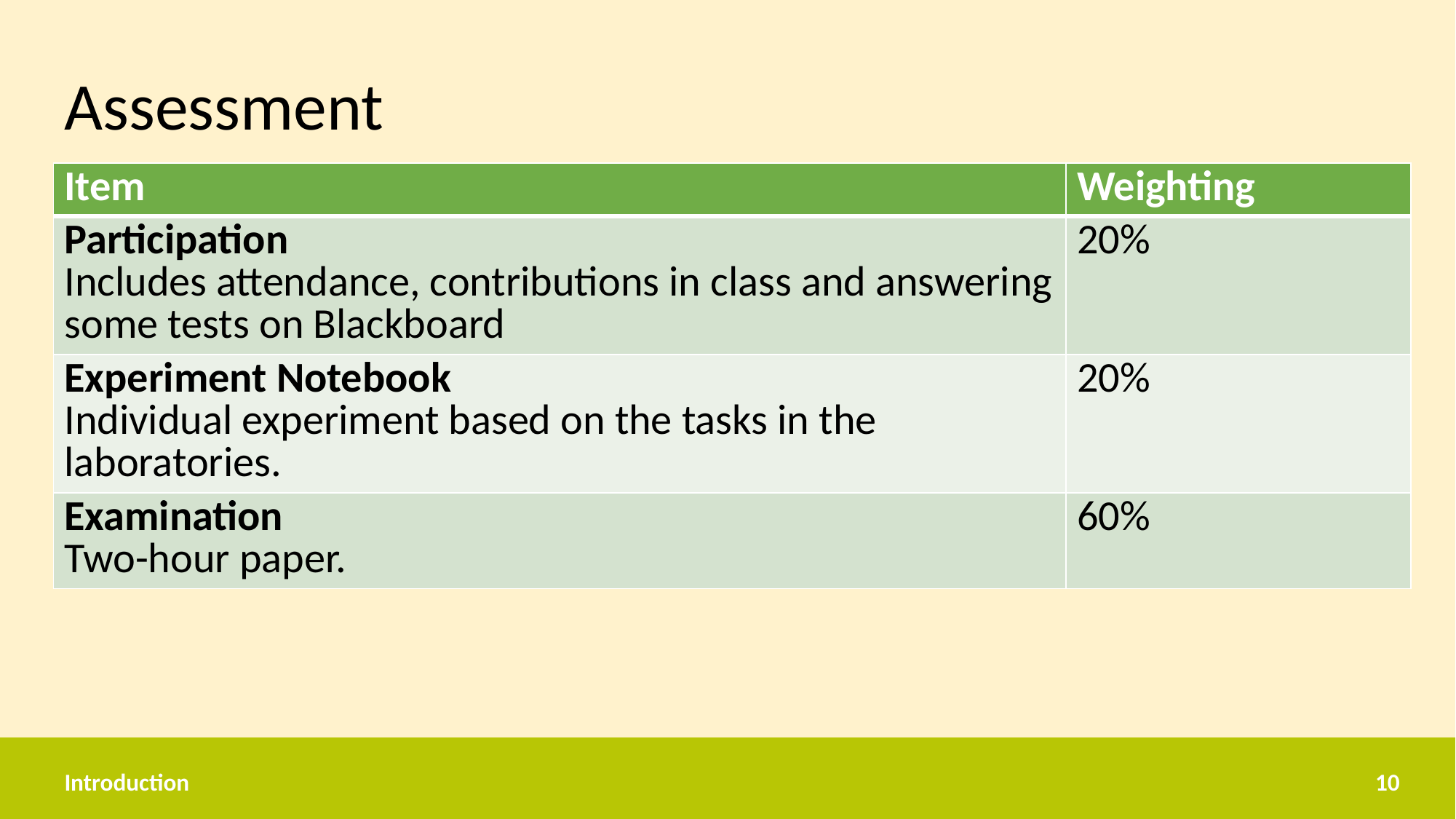

# Assessment
| Item | Weighting |
| --- | --- |
| Participation Includes attendance, contributions in class and answering some tests on Blackboard | 20% |
| Experiment Notebook Individual experiment based on the tasks in the laboratories. | 20% |
| Examination Two-hour paper. | 60% |
Introduction
10